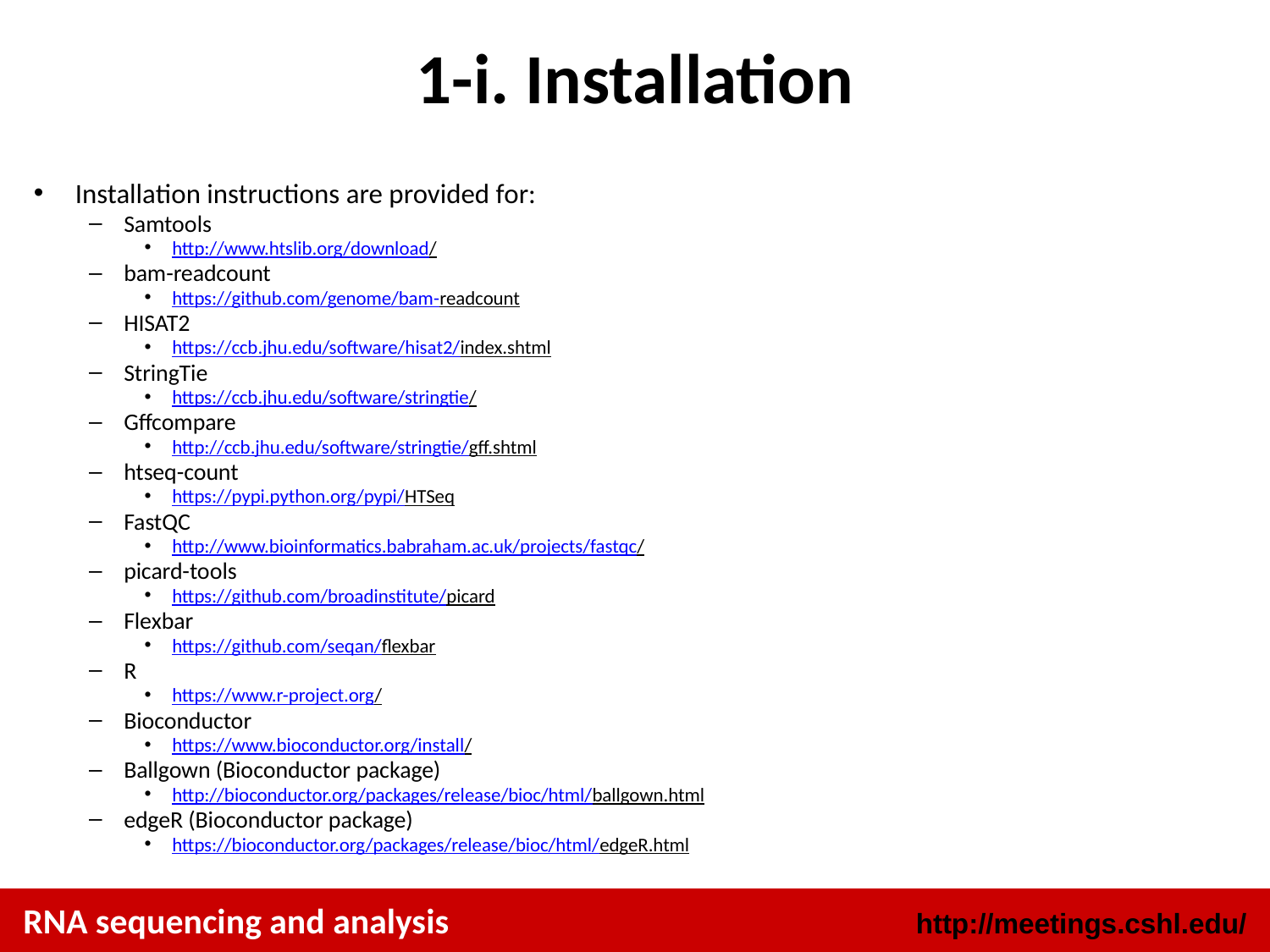

# 1-i. Installation
Installation instructions are provided for:
Samtools
http://www.htslib.org/download/
bam-readcount
https://github.com/genome/bam-readcount
HISAT2
https://ccb.jhu.edu/software/hisat2/index.shtml
StringTie
https://ccb.jhu.edu/software/stringtie/
Gffcompare
http://ccb.jhu.edu/software/stringtie/gff.shtml
htseq-count
https://pypi.python.org/pypi/HTSeq
FastQC
http://www.bioinformatics.babraham.ac.uk/projects/fastqc/
picard-tools
https://github.com/broadinstitute/picard
Flexbar
https://github.com/seqan/flexbar
R
https://www.r-project.org/
Bioconductor
https://www.bioconductor.org/install/
Ballgown (Bioconductor package)
http://bioconductor.org/packages/release/bioc/html/ballgown.html
edgeR (Bioconductor package)
https://bioconductor.org/packages/release/bioc/html/edgeR.html